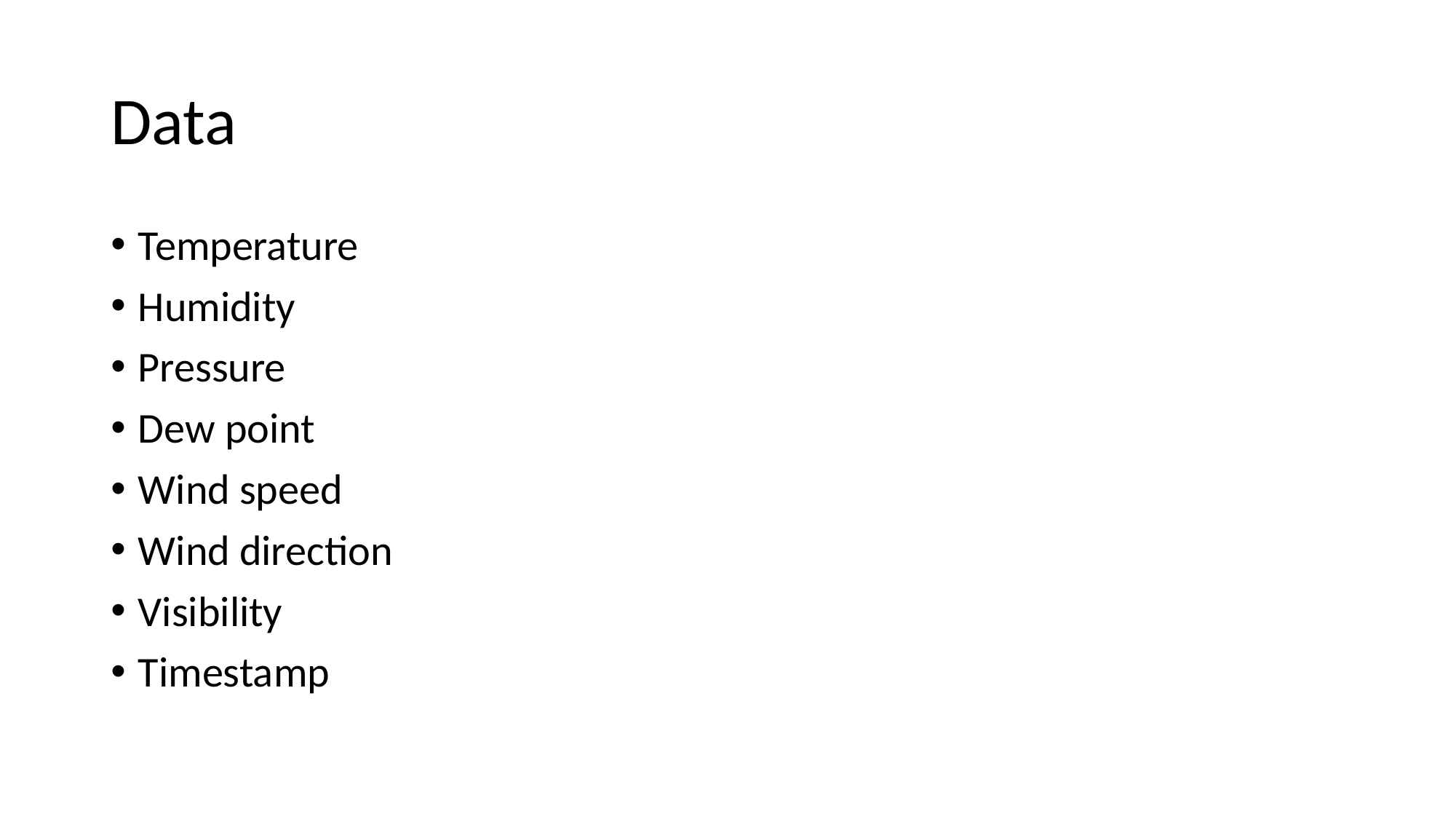

# Data
Temperature
Humidity
Pressure
Dew point
Wind speed
Wind direction
Visibility
Timestamp